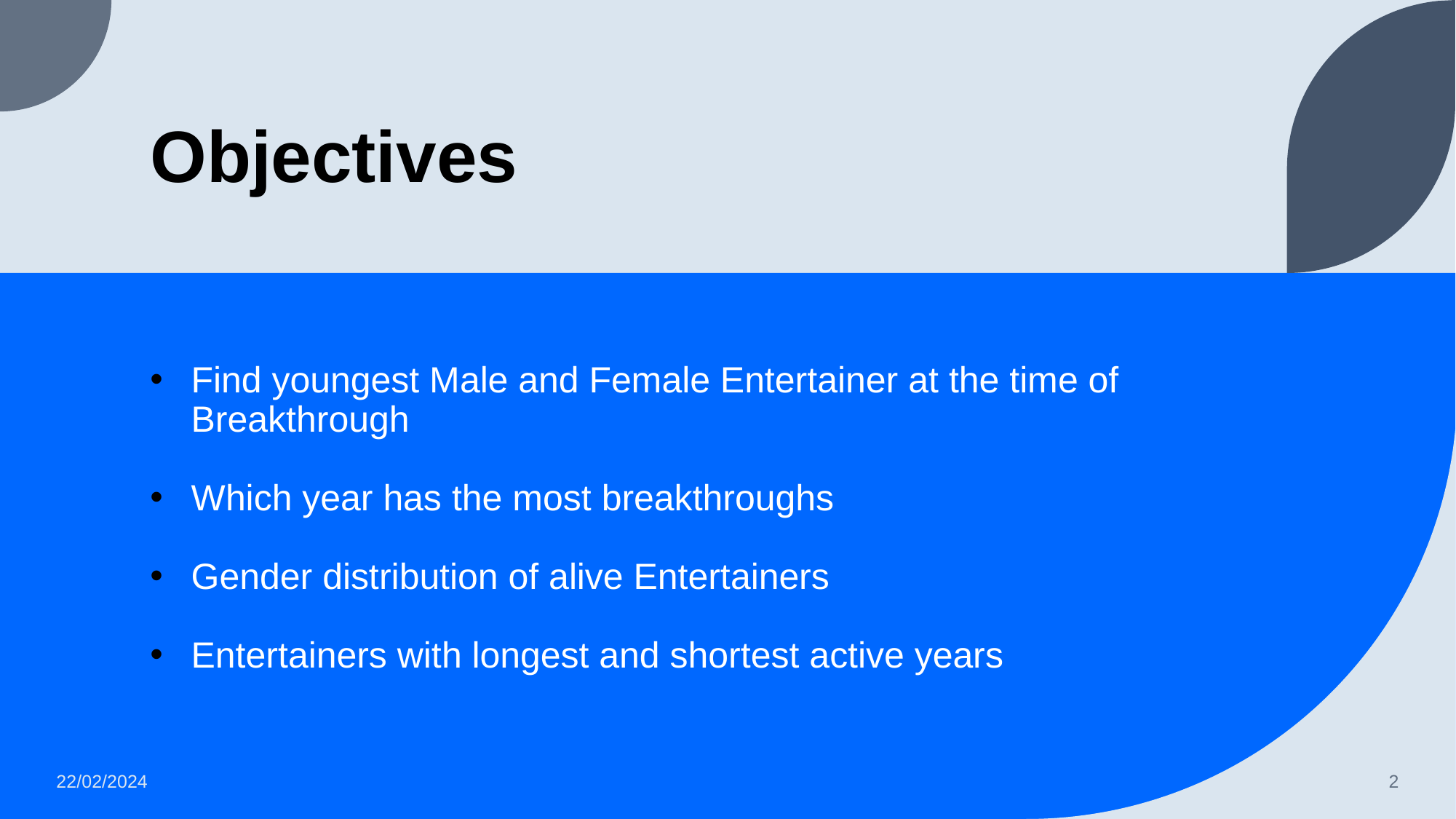

# Objectives
Find youngest Male and Female Entertainer at the time of Breakthrough

Which year has the most breakthroughs

Gender distribution of alive Entertainers

Entertainers with longest and shortest active years
22/02/2024
2